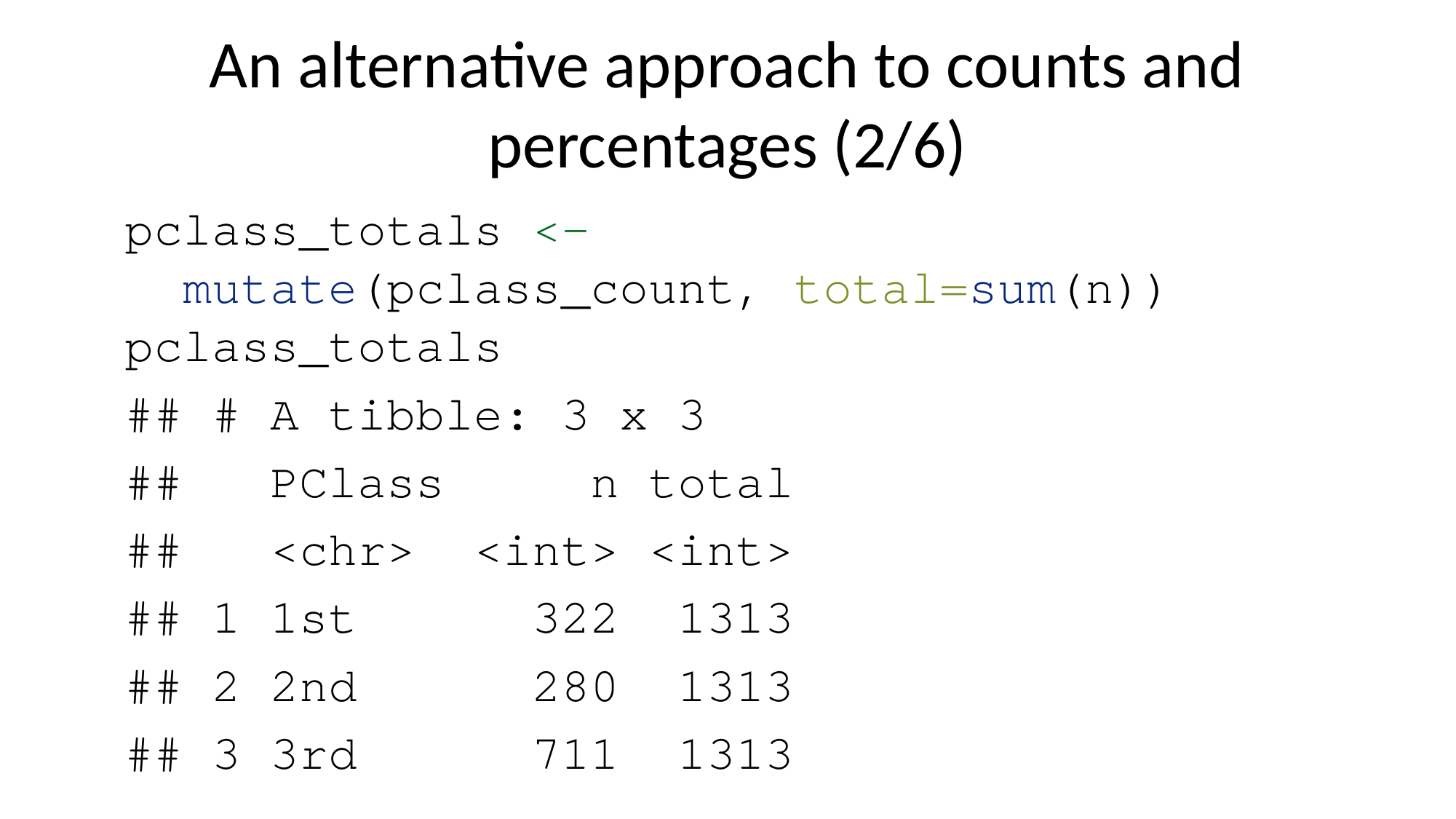

# An alternative approach to counts and percentages (2/6)
pclass_totals <-
  mutate(pclass_count, total=sum(n))
pclass_totals
## # A tibble: 3 x 3
##   PClass     n total
##   <chr>  <int> <int>
## 1 1st      322  1313
## 2 2nd      280  1313
## 3 3rd      711  1313